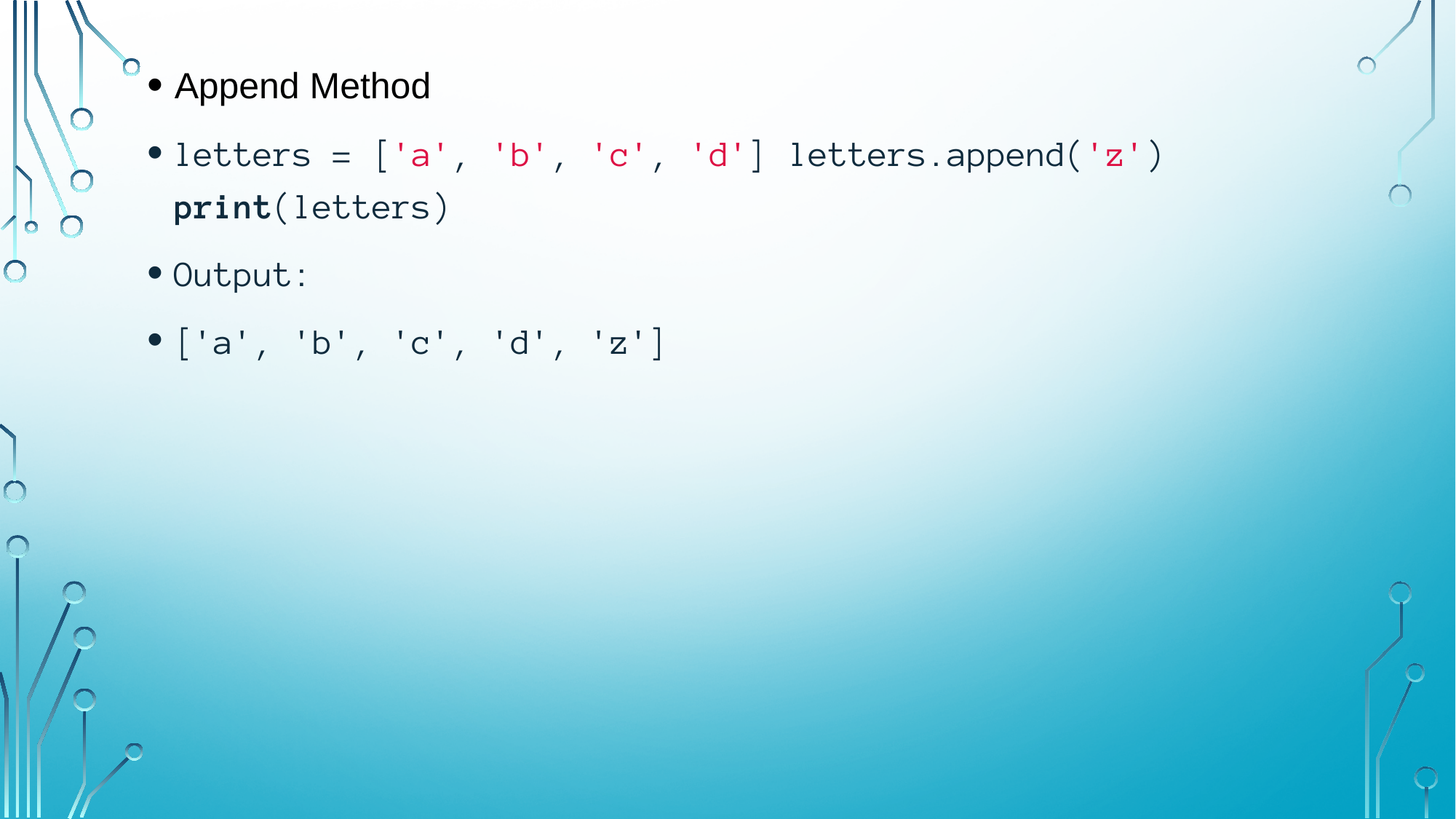

Append Method
letters = ['a', 'b', 'c', 'd'] letters.append('z') print(letters)
Output:
['a', 'b', 'c', 'd', 'z']